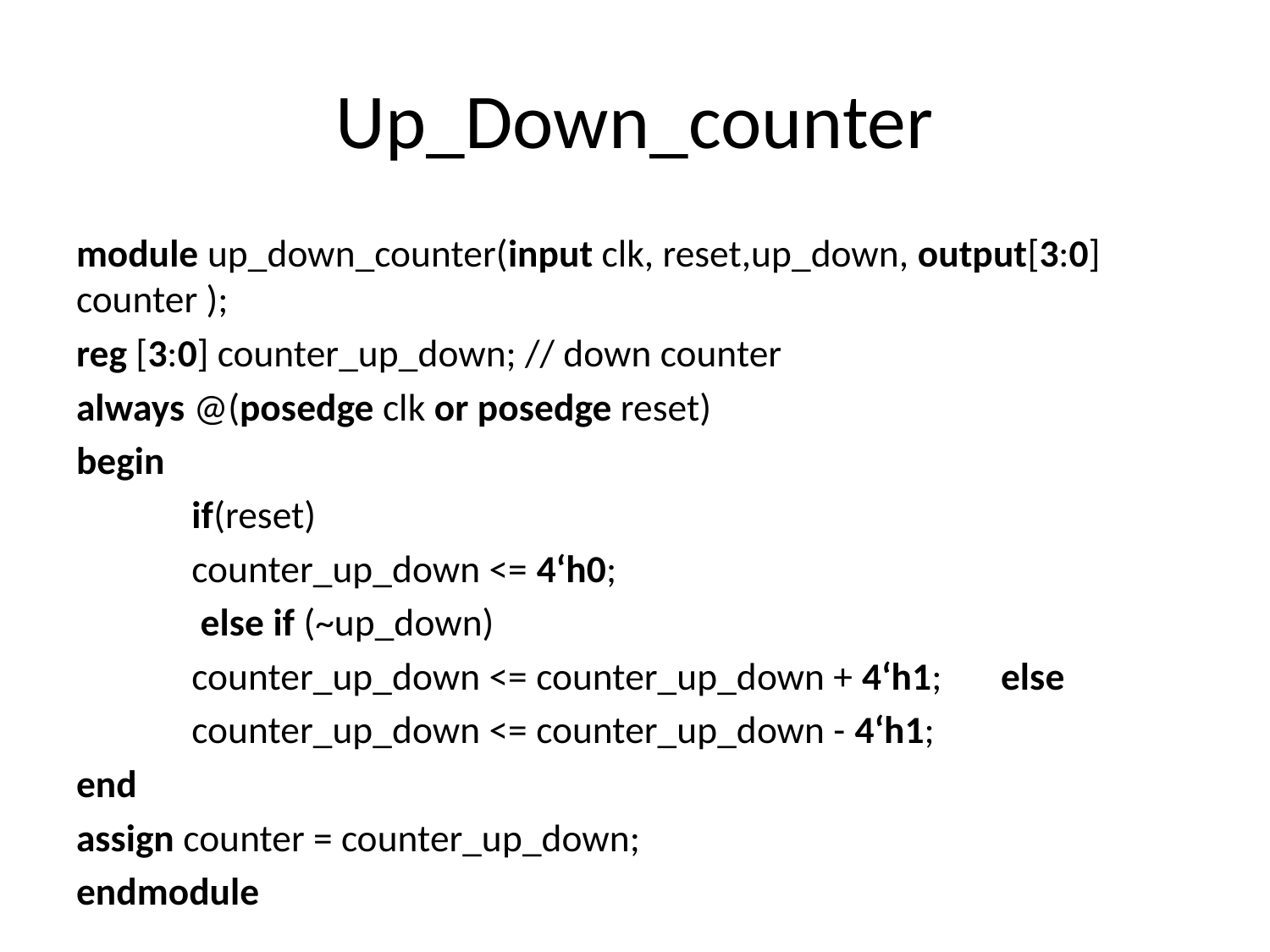

# Up_Down_counter
module up_down_counter(input clk, reset,up_down, output[3:0] counter );
reg [3:0] counter_up_down; // down counter
always @(posedge clk or posedge reset)
begin
	if(reset)
		counter_up_down <= 4‘h0;
	 else if (~up_down)
		counter_up_down <= counter_up_down + 4‘h1; 	else
		counter_up_down <= counter_up_down - 4‘h1;
end
assign counter = counter_up_down;
endmodule